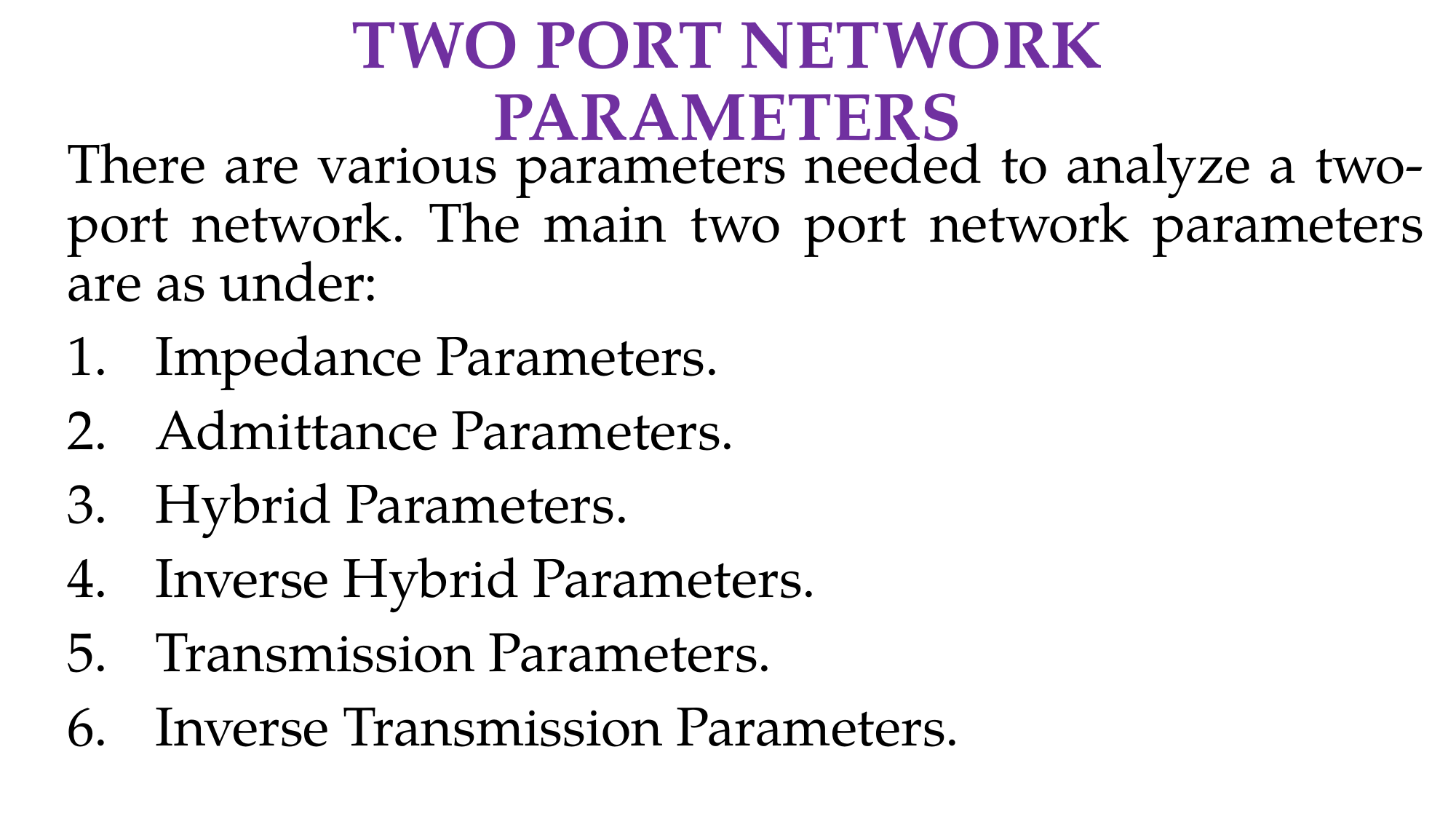

# TWO PORT NETWORK PARAMETERS
There are various parameters needed to analyze a two-port network. The main two port network parameters are as under:
Impedance Parameters.
Admittance Parameters.
Hybrid Parameters.
Inverse Hybrid Parameters.
Transmission Parameters.
Inverse Transmission Parameters.